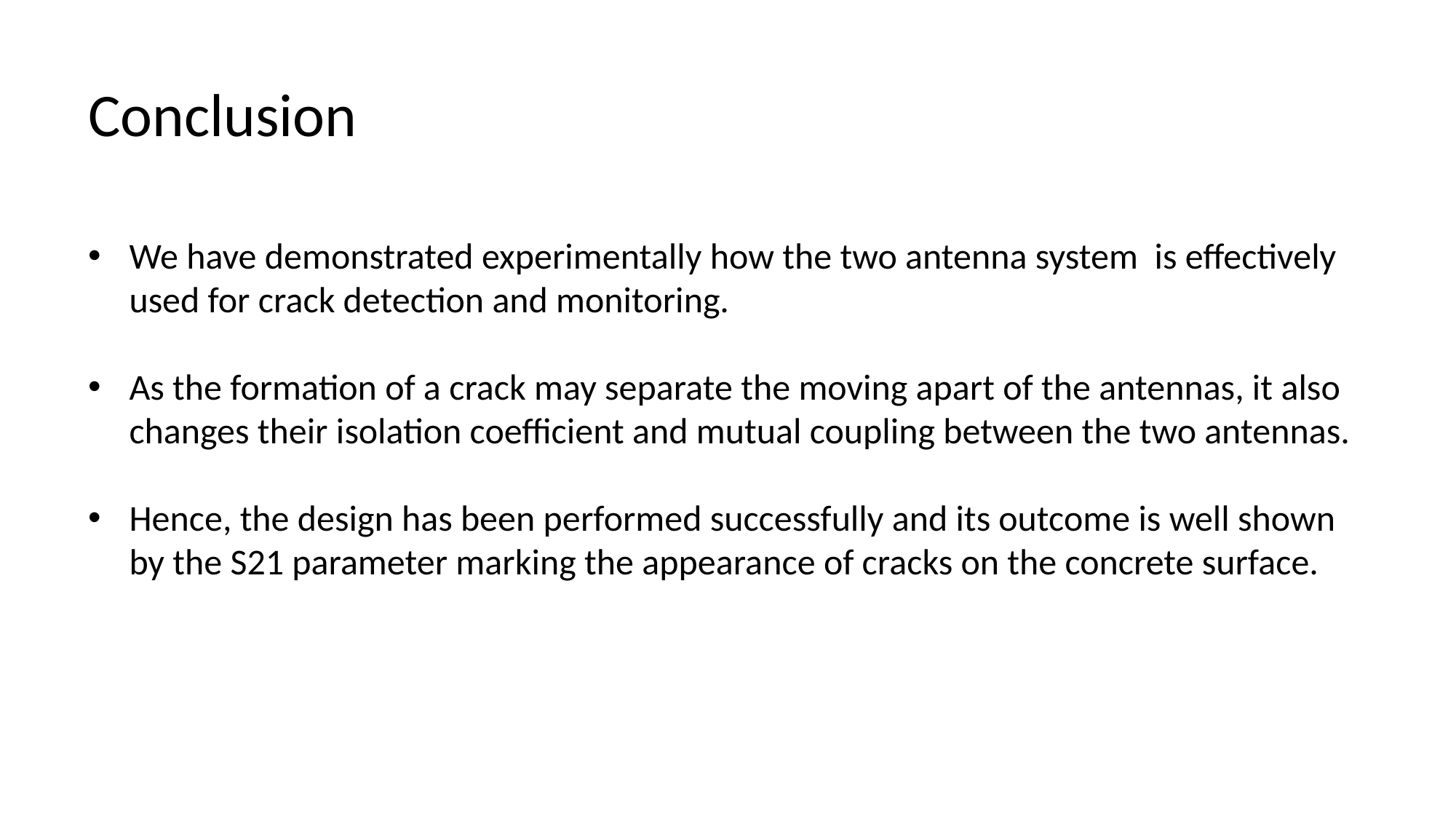

Conclusion
We have demonstrated experimentally how the two antenna system  is effectively used for crack detection and monitoring.

As the formation of a crack may separate the moving apart of the antennas, it also changes their isolation coefficient and mutual coupling between the two antennas.

Hence, the design has been performed successfully and its outcome is well shown by the S21 parameter marking the appearance of cracks on the concrete surface.